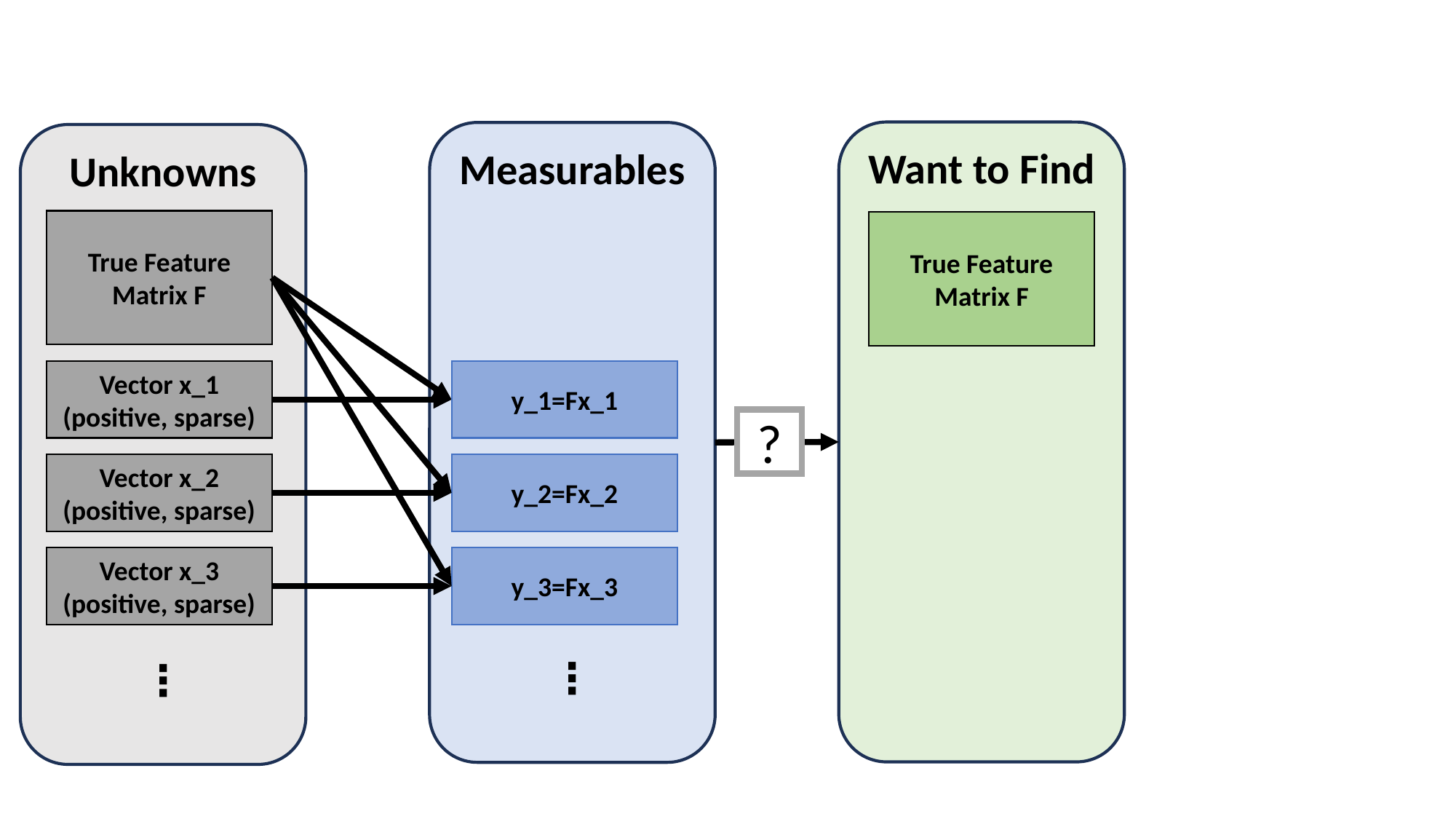

Want to Find
Measurables

⋮
Unknowns

⋮
True Feature Matrix F
True Feature Matrix F
Vector x_1
(positive, sparse)
y_1=Fx_1
?
Vector x_2
(positive, sparse)
y_2=Fx_2
Vector x_3
(positive, sparse)
y_3=Fx_3